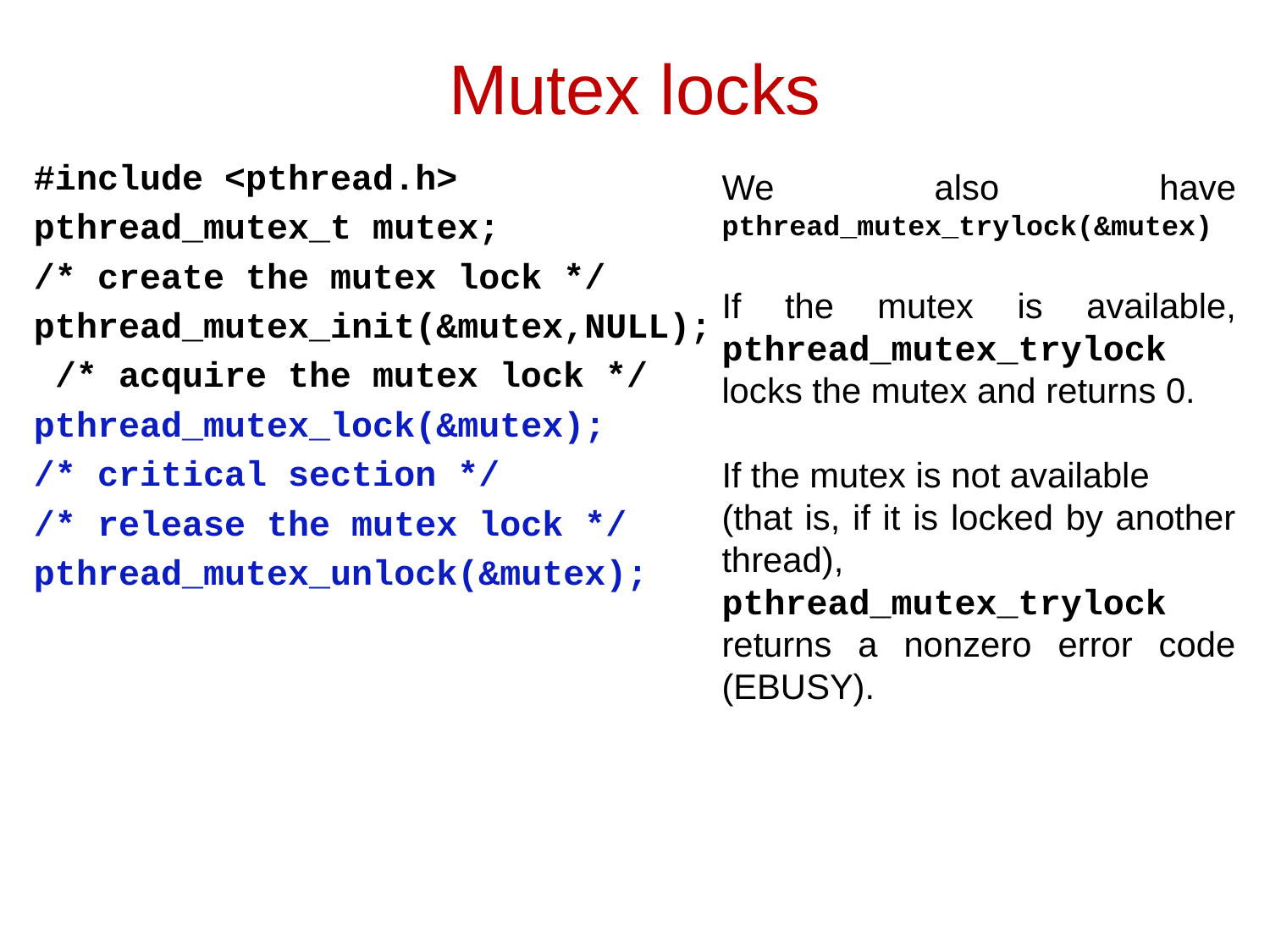

# Mutex locks
#include <pthread.h>
pthread_mutex_t mutex;
/* create the mutex lock */
pthread_mutex_init(&mutex,NULL);
 /* acquire the mutex lock */
pthread_mutex_lock(&mutex);
/* critical section */
/* release the mutex lock */
pthread_mutex_unlock(&mutex);

We also have pthread_mutex_trylock(&mutex)

If the mutex is available, pthread_mutex_trylock locks the mutex and returns 0.

If the mutex is not available
(that is, if it is locked by another thread), pthread_mutex_trylock returns a nonzero error code (EBUSY).